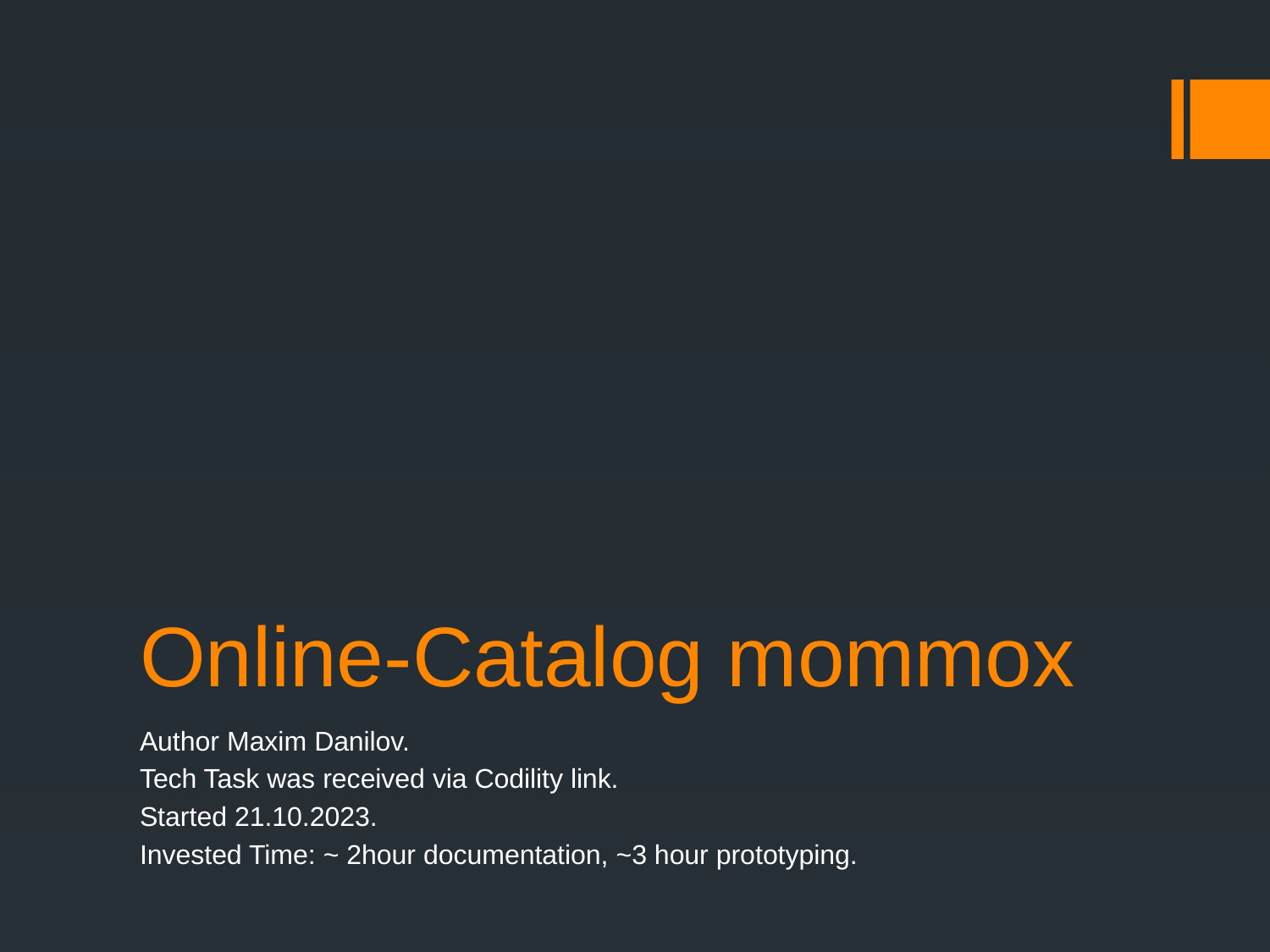

# Online-Catalog mommox
Author Maxim Danilov.
Tech Task was received via Codility link.
Started 21.10.2023.
Invested Time: ~ 2hour documentation, ~3 hour prototyping.